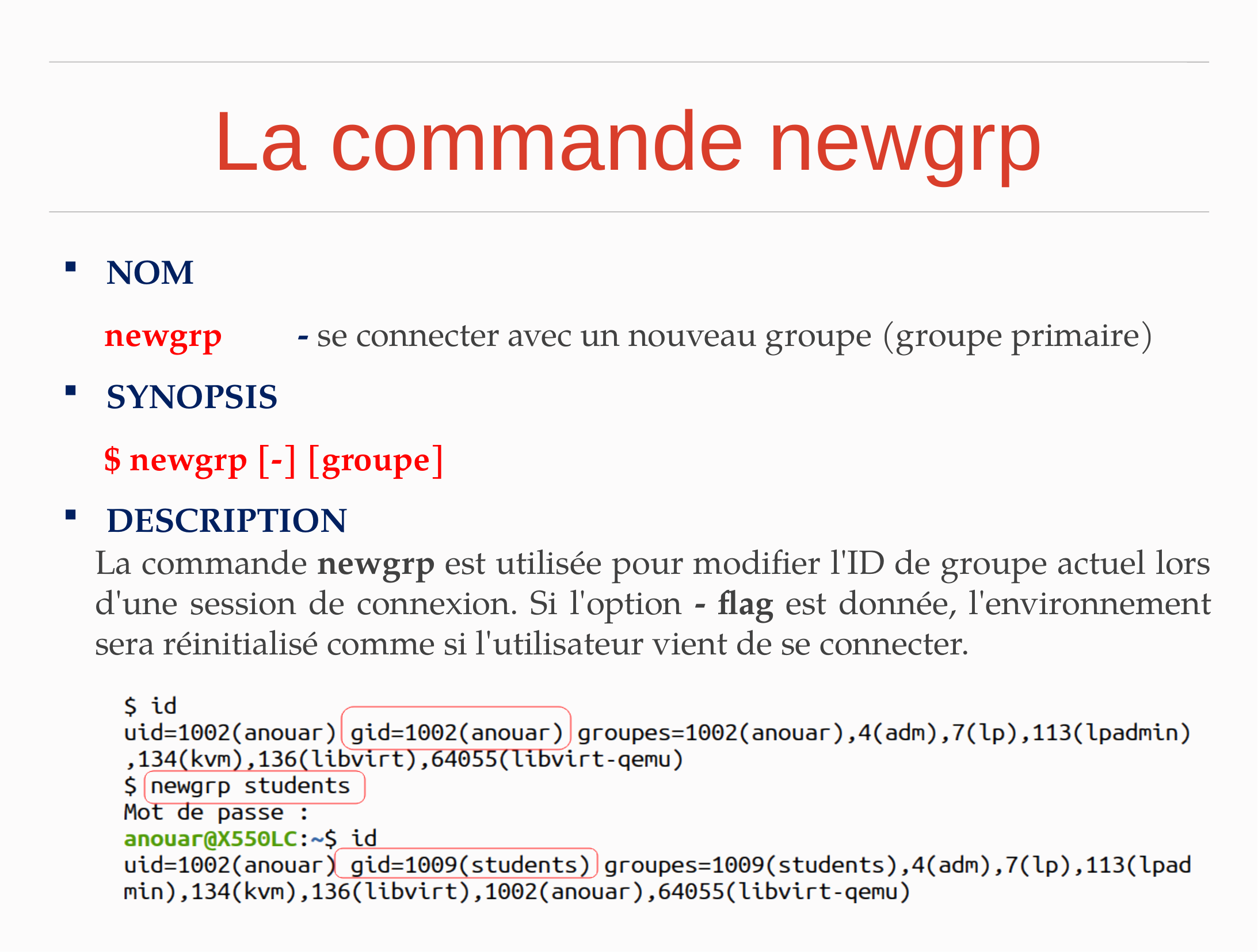

# La commande newgrp
NOM
     newgrp         - se connecter avec un nouveau groupe (groupe primaire)
SYNOPSIS
     $ newgrp [-] [groupe]
DESCRIPTION
La commande newgrp est utilisée pour modifier l'ID de groupe actuel lors d'une session de connexion. Si l'option - flag est donnée, l'environnement sera réinitialisé comme si l'utilisateur vient de se connecter.

43